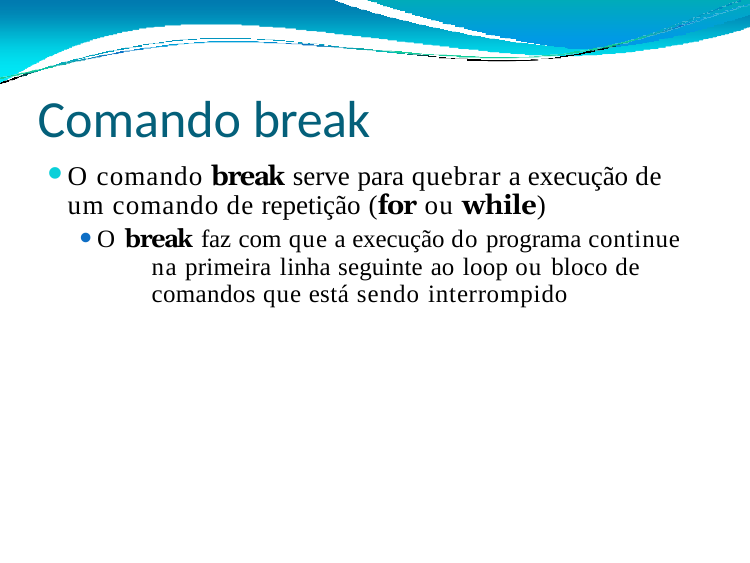

# Comando break
O comando break serve para quebrar a execução de um comando de repetição (for ou while)
O break faz com que a execução do programa continue 	na primeira linha seguinte ao loop ou bloco de 	comandos que está sendo interrompido